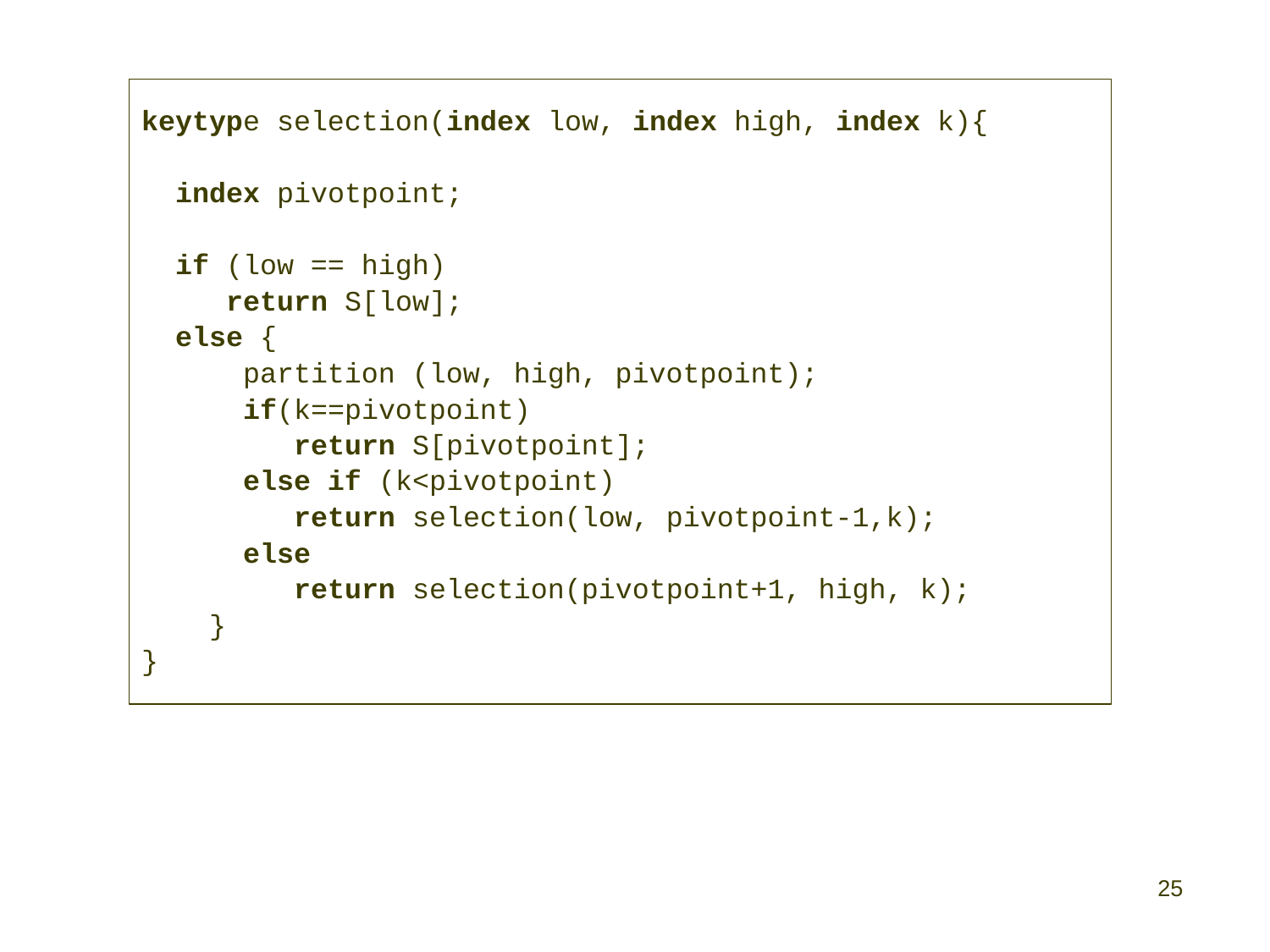

keytype selection(index low, index high, index k){

  index pivotpoint;

  if (low == high)
     return S[low];
  else {
      partition (low, high, pivotpoint);
      if(k==pivotpoint)
         return S[pivotpoint];
      else if (k<pivotpoint)
         return selection(low, pivotpoint-1,k);
      else
         return selection(pivotpoint+1, high, k);
    }
}

25